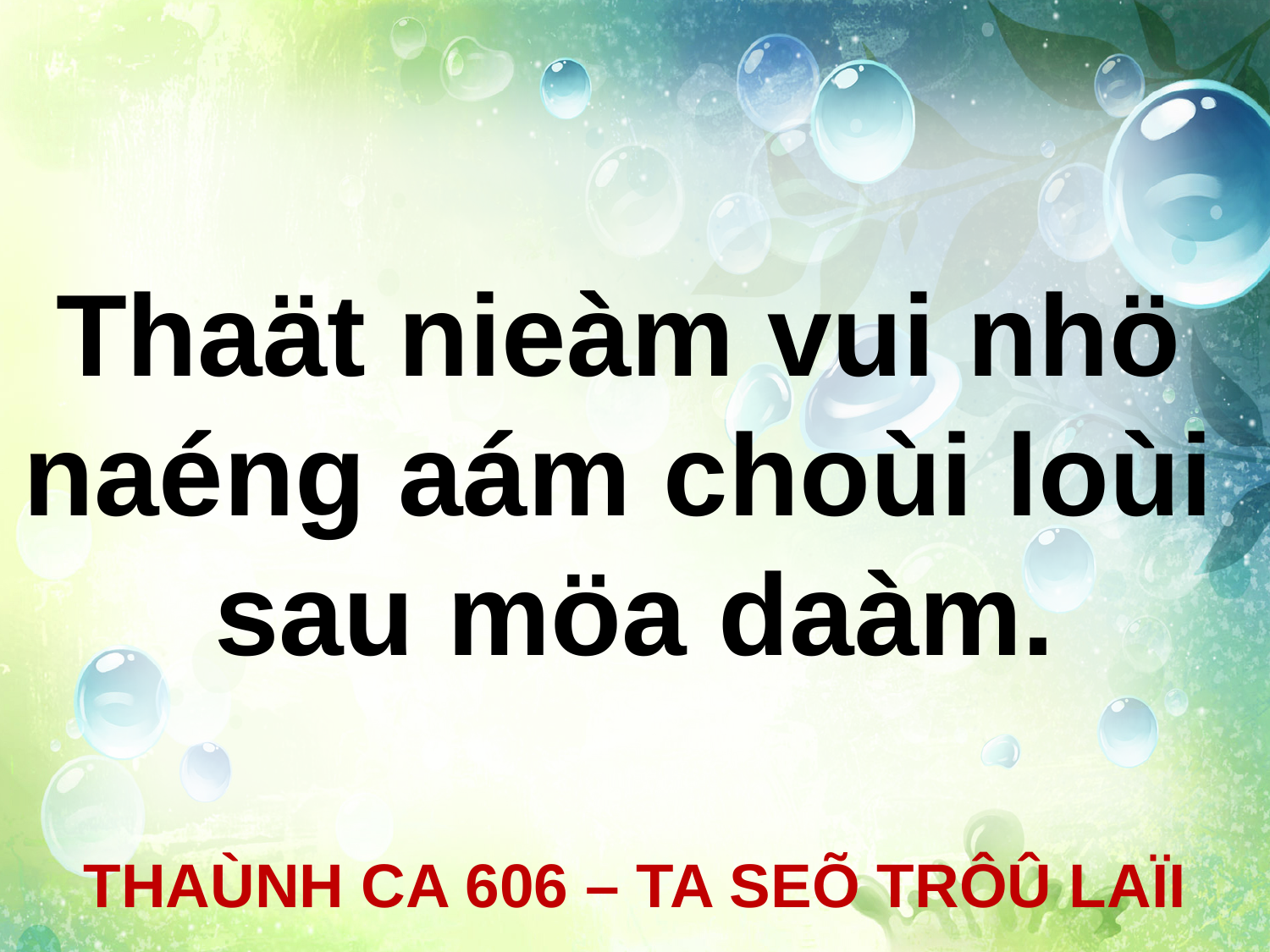

Thaät nieàm vui nhö
naéng aám choùi loùi
sau möa daàm.
THAÙNH CA 606 – TA SEÕ TRÔÛ LAÏI